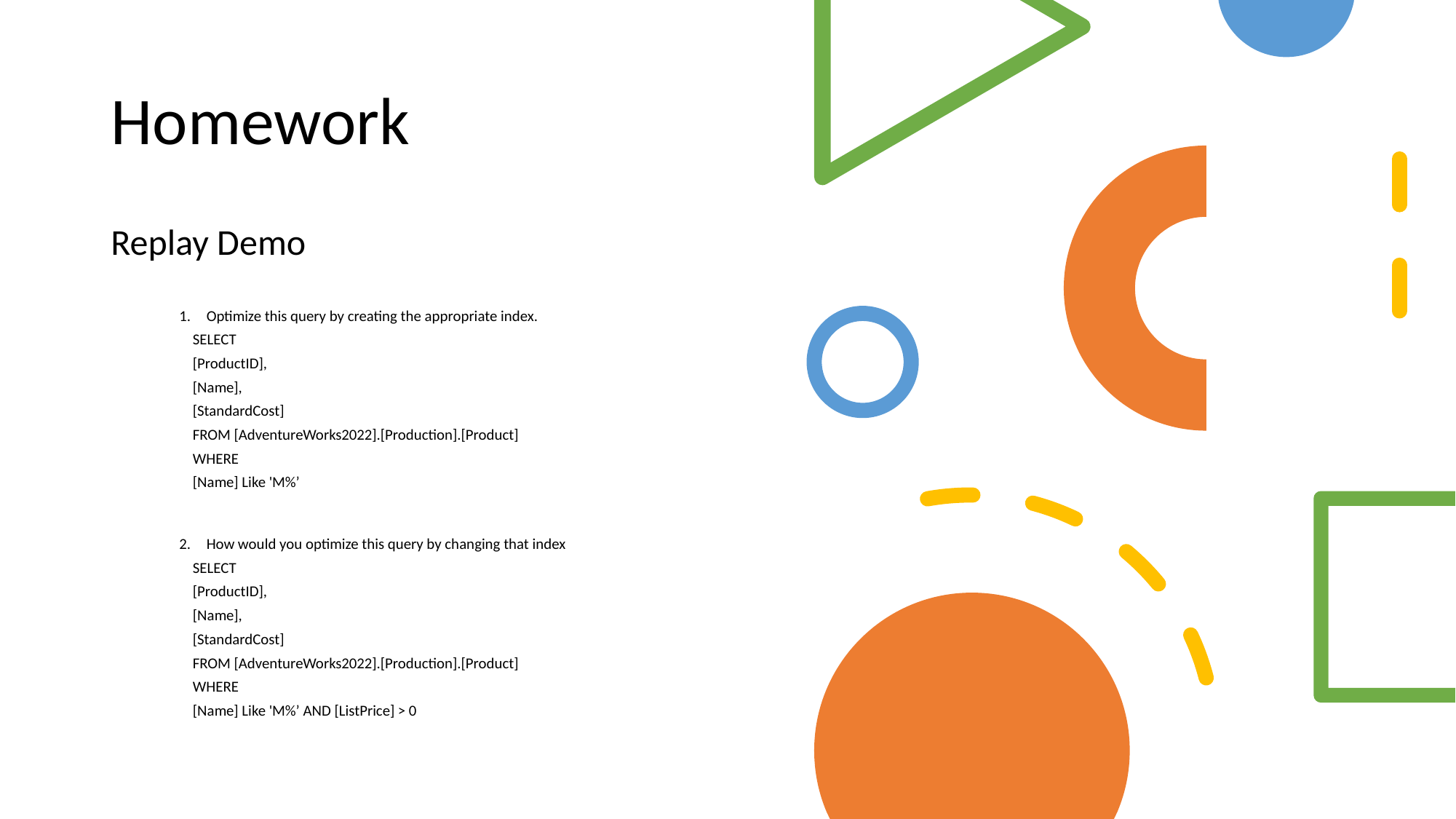

# Homework

Replay Demo

Optimize this query by creating the appropriate index.
SELECT
[ProductID],
[Name],
[StandardCost]
FROM [AdventureWorks2022].[Production].[Product]
WHERE
[Name] Like 'M%’

How would you optimize this query by changing that index
SELECT
[ProductID],
[Name],
[StandardCost]
FROM [AdventureWorks2022].[Production].[Product]
WHERE
[Name] Like 'M%’ AND [ListPrice] > 0